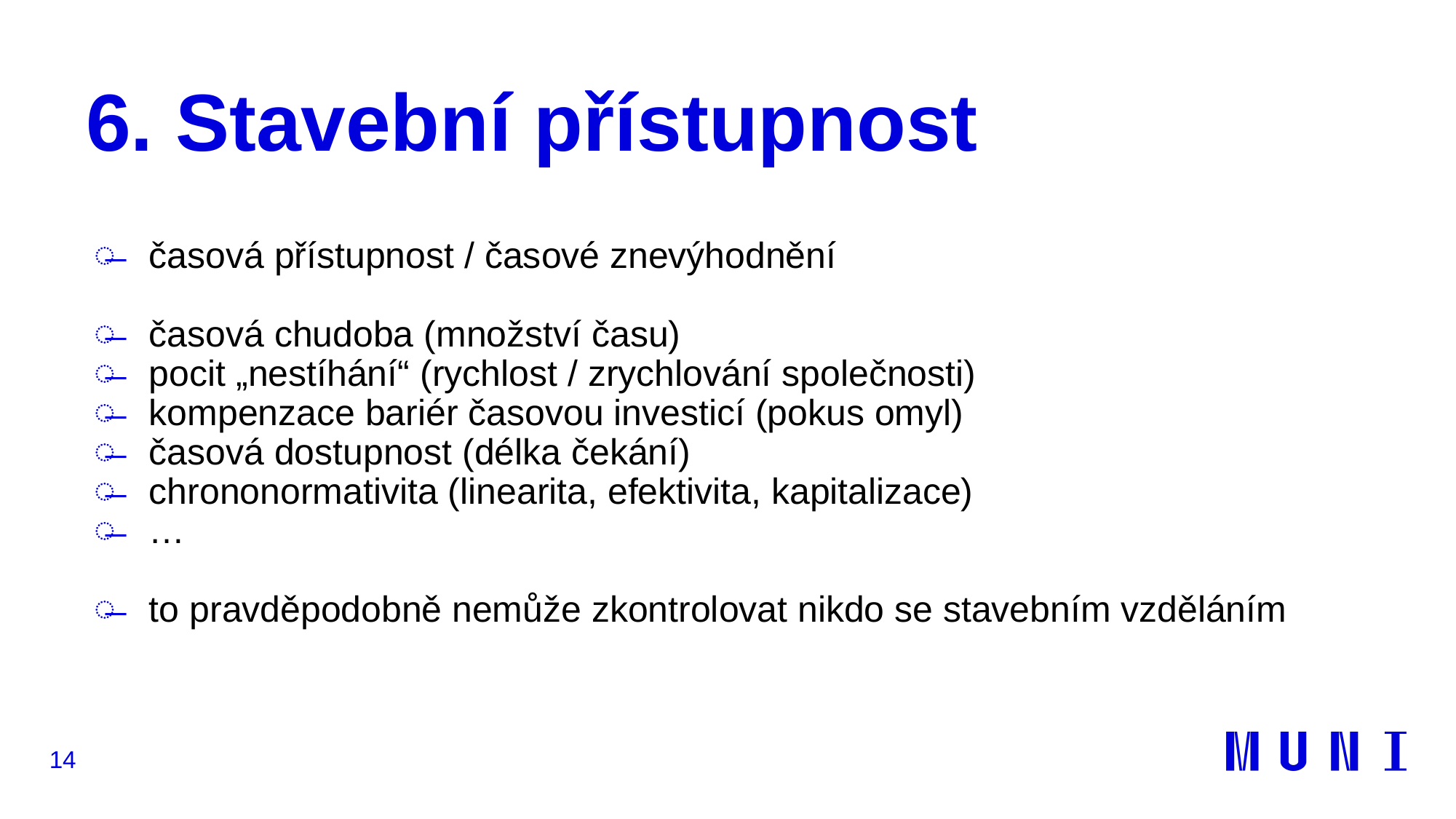

# 6. Stavební přístupnost
časová přístupnost / časové znevýhodnění

časová chudoba (množství času)
pocit „nestíhání“ (rychlost / zrychlování společnosti)
kompenzace bariér časovou investicí (pokus omyl)
časová dostupnost (délka čekání)
chrononormativita (linearita, efektivita, kapitalizace)
…

to pravděpodobně nemůže zkontrolovat nikdo se stavebním vzděláním
14